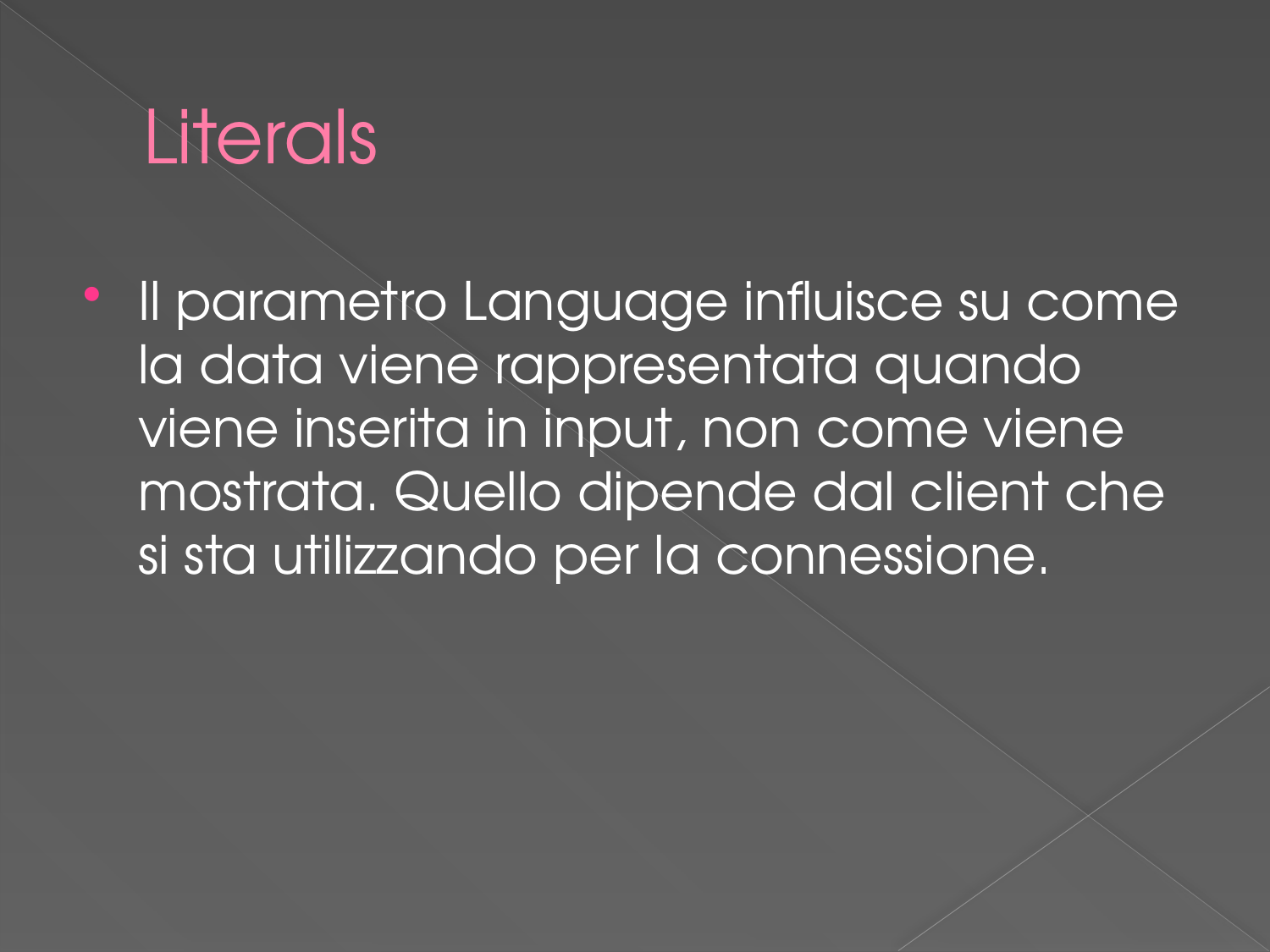

# Literals
Il parametro Language influisce su come la data viene rappresentata quando viene inserita in input, non come viene mostrata. Quello dipende dal client che si sta utilizzando per la connessione.